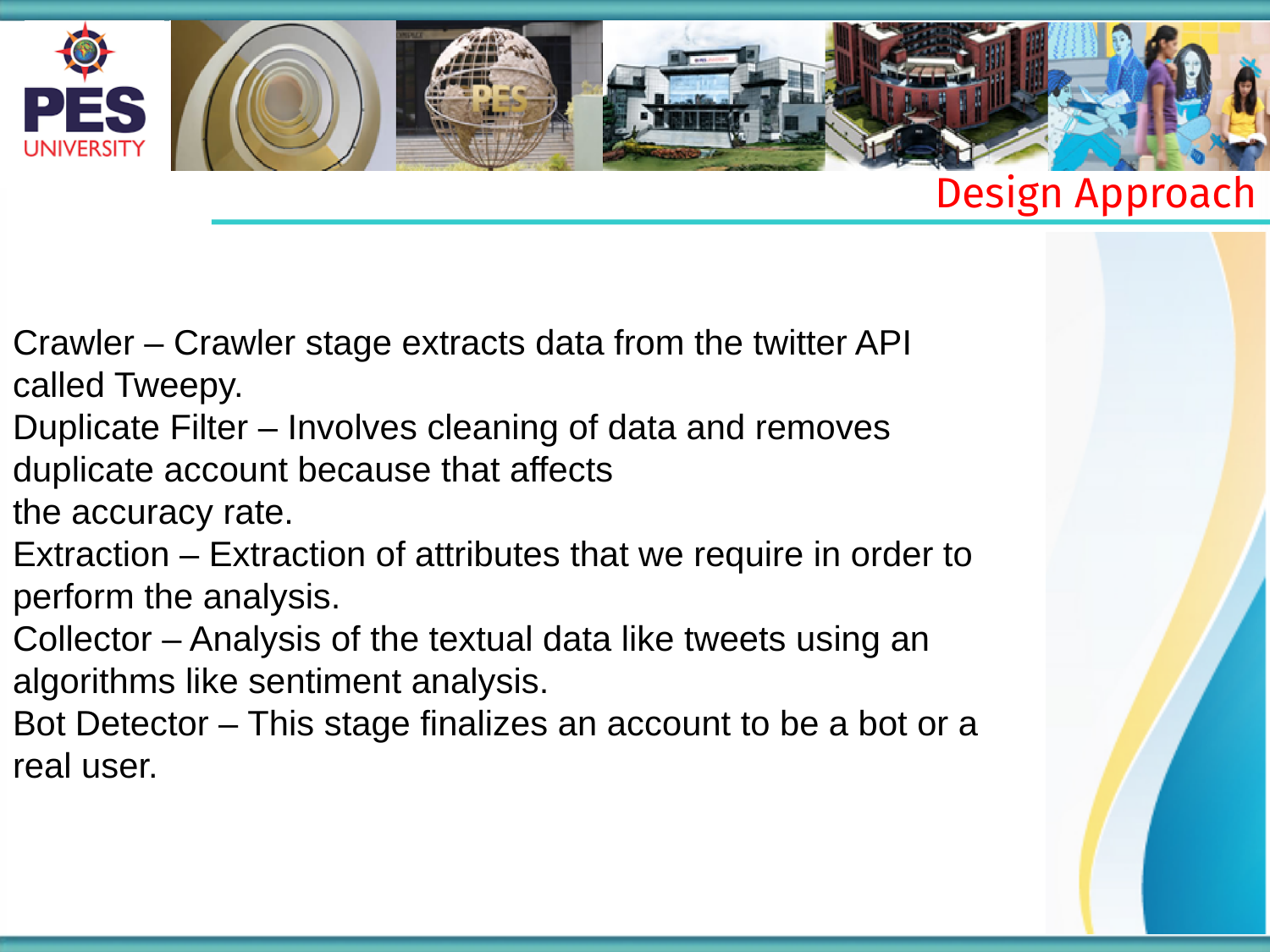

Design Approach

Crawler – Crawler stage extracts data from the twitter API called Tweepy.
Duplicate Filter – Involves cleaning of data and removes duplicate account because that affects
the accuracy rate.
Extraction – Extraction of attributes that we require in order to perform the analysis.
Collector – Analysis of the textual data like tweets using an algorithms like sentiment analysis.
Bot Detector – This stage finalizes an account to be a bot or a real user.